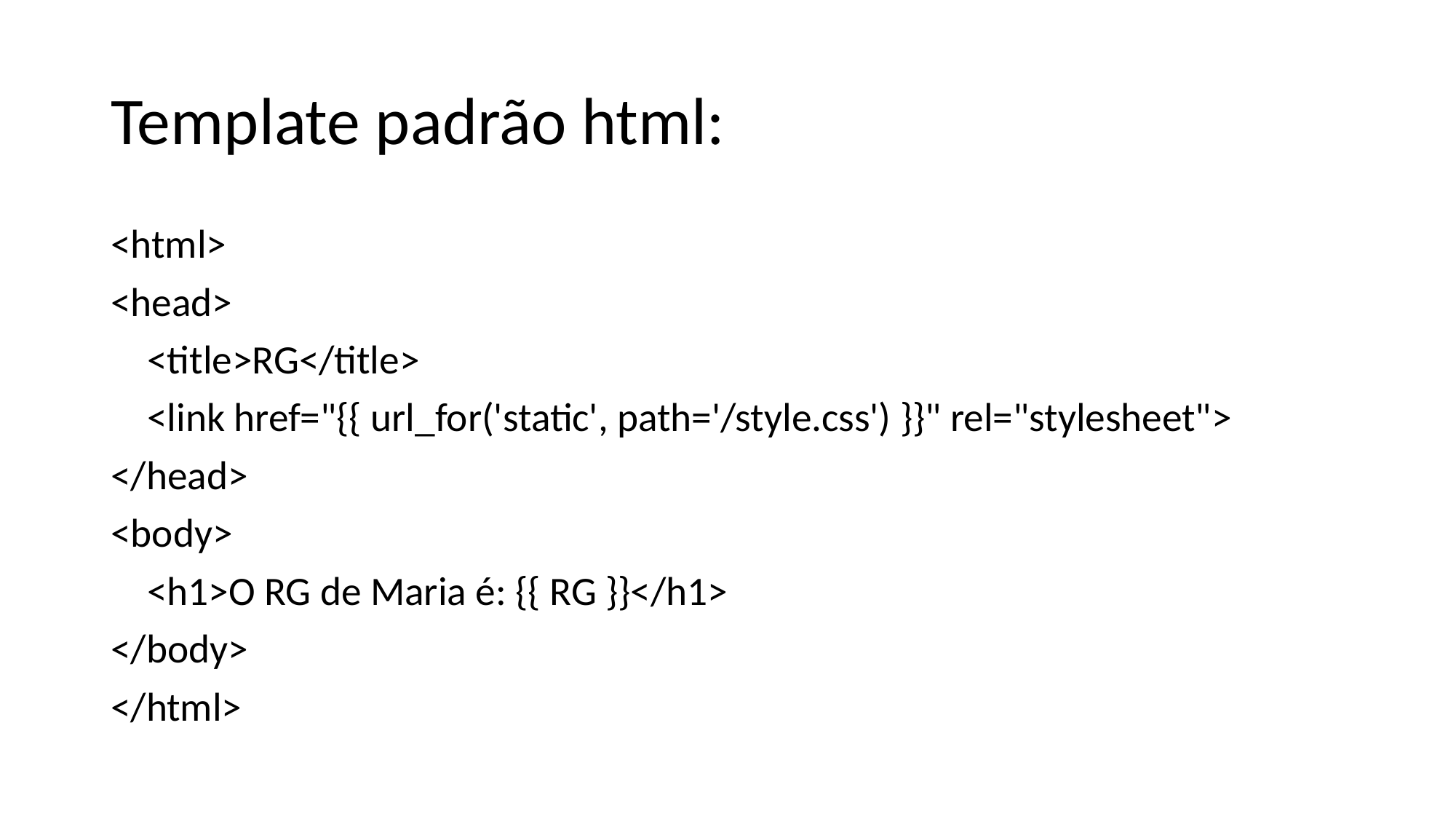

# Template padrão html:
<html>
<head>
    <title>RG</title>
    <link href="{{ url_for('static', path='/style.css') }}" rel="stylesheet">
</head>
<body>
    <h1>O RG de Maria é: {{ RG }}</h1>
</body>
</html>